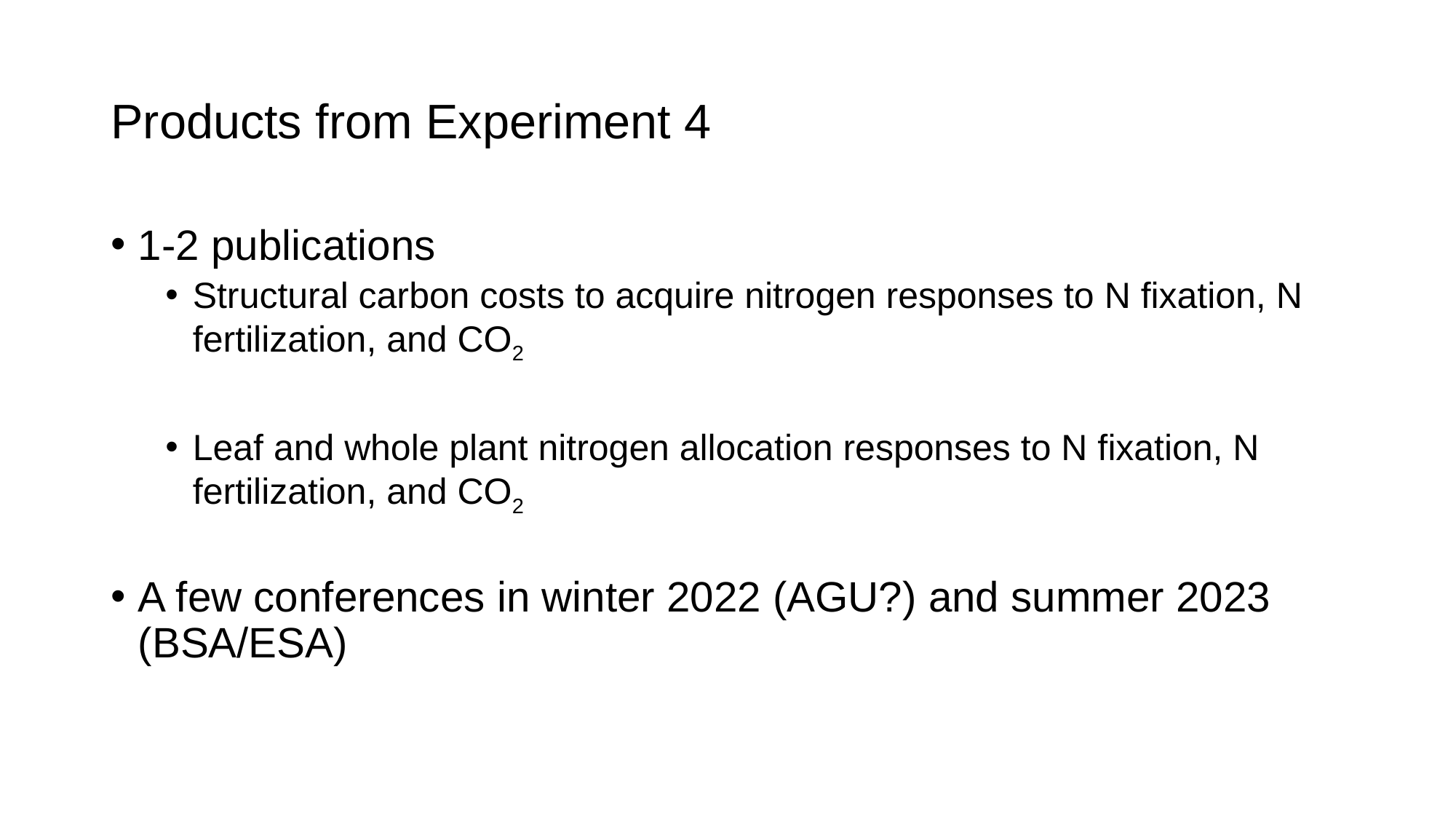

# Products from Experiment 4
1-2 publications
Structural carbon costs to acquire nitrogen responses to N fixation, N fertilization, and CO2

Leaf and whole plant nitrogen allocation responses to N fixation, N fertilization, and CO2

A few conferences in winter 2022 (AGU?) and summer 2023 (BSA/ESA)